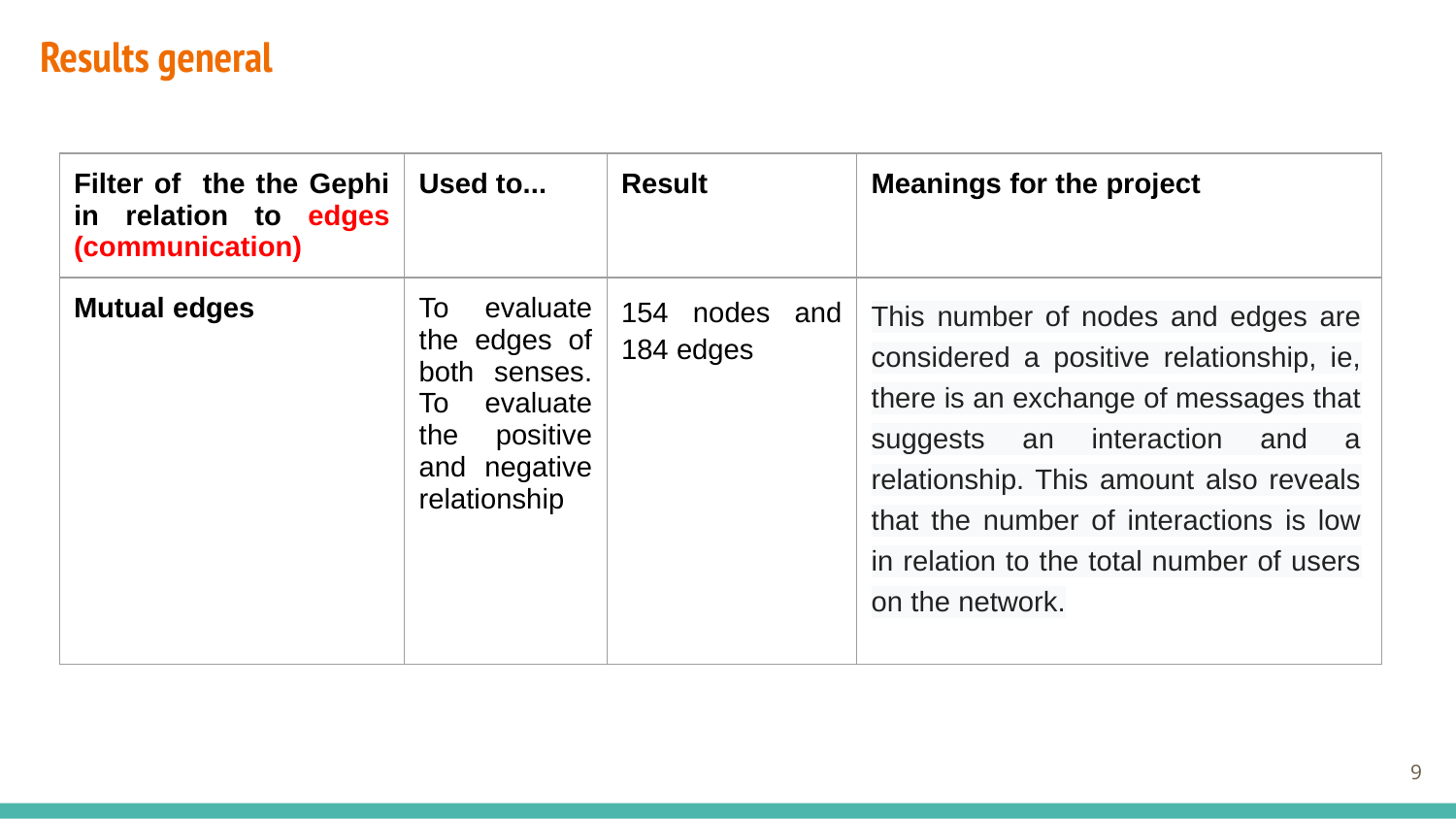

# Results general

| Filter of the the Gephi in relation to edges (communication) | Used to... | Result | Meanings for the project |
| --- | --- | --- | --- |
| Mutual edges | To evaluate the edges of both senses. To evaluate the positive and negative relationship | 154 nodes and 184 edges | This number of nodes and edges are considered a positive relationship, ie, there is an exchange of messages that suggests an interaction and a relationship. This amount also reveals that the number of interactions is low in relation to the total number of users on the network. |
9